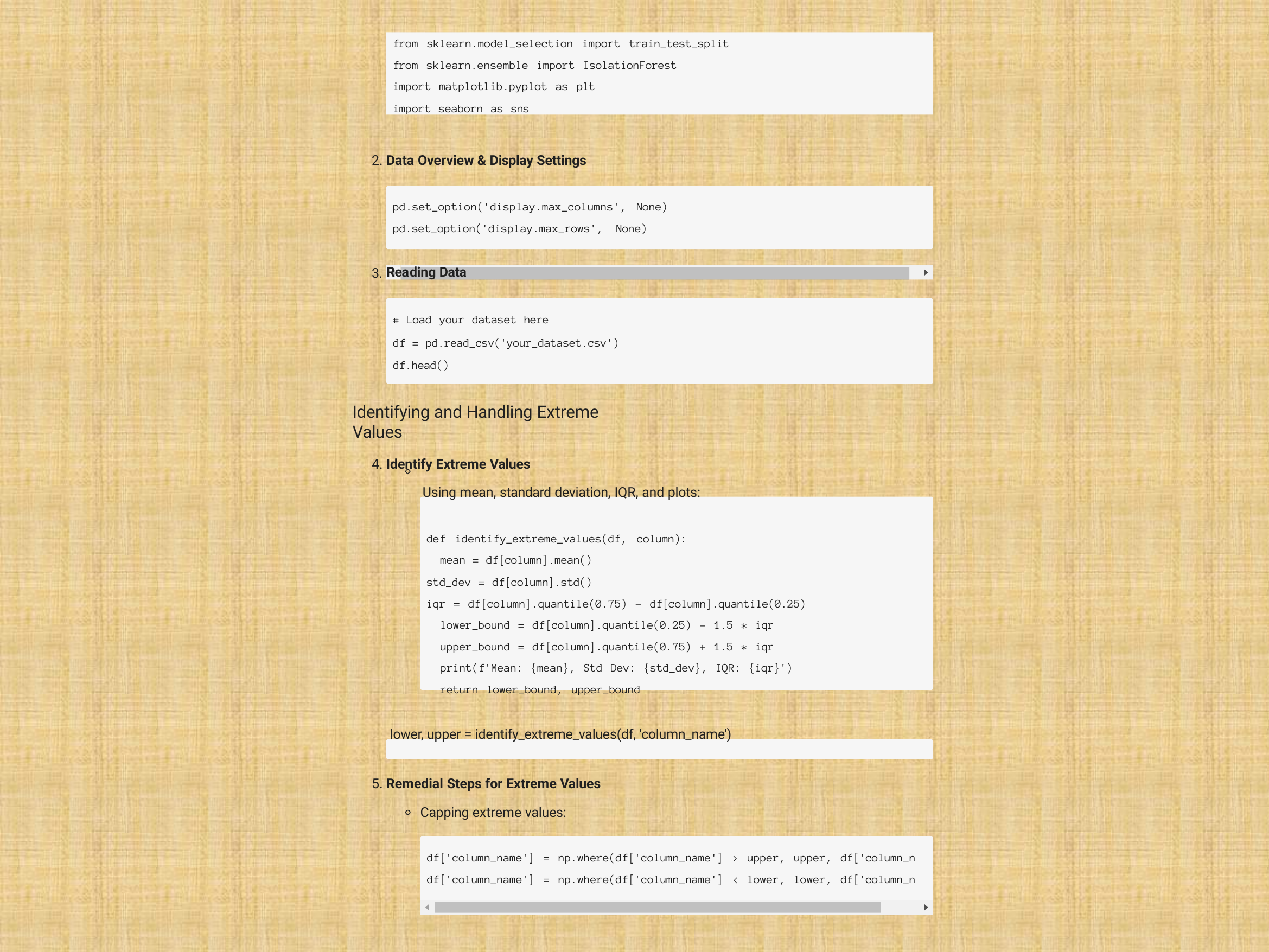

from sklearn.model_selection import train_test_split
from sklearn.ensemble import IsolationForest import matplotlib.pyplot as plt
import seaborn as sns
2. Data Overview & Display Settings

pd.set_option('display.max_columns', None) pd.set_option('display.max_rows',  None)

3.

Rea
ding Data

# Load your dataset here
df = pd.read_csv('your_dataset.csv') df.head()

Identifying and Handling Extreme Values
4. Identify Extreme Values
Using mean, standard deviation, IQR, and plots:

def identify_extreme_values(df, column): mean = df[column].mean()
std_dev = df[column].std()
iqr = df[column].quantile(0.75) - df[column].quantile(0.25) lower_bound = df[column].quantile(0.25) - 1.5 * iqr upper_bound = df[column].quantile(0.75) + 1.5 * iqr print(f'Mean: {mean}, Std Dev: {std_dev}, IQR: {iqr}') return lower_bound, upper_bound

lower, upper = identify_extreme_values(df, 'column_name')

5. Remedial Steps for Extreme Values
Capping extreme values:

df['column_name'] = np.where(df['column_name'] > upper, upper, df['column_n df['column_name'] = np.where(df['column_name'] < lower, lower, df['column_n